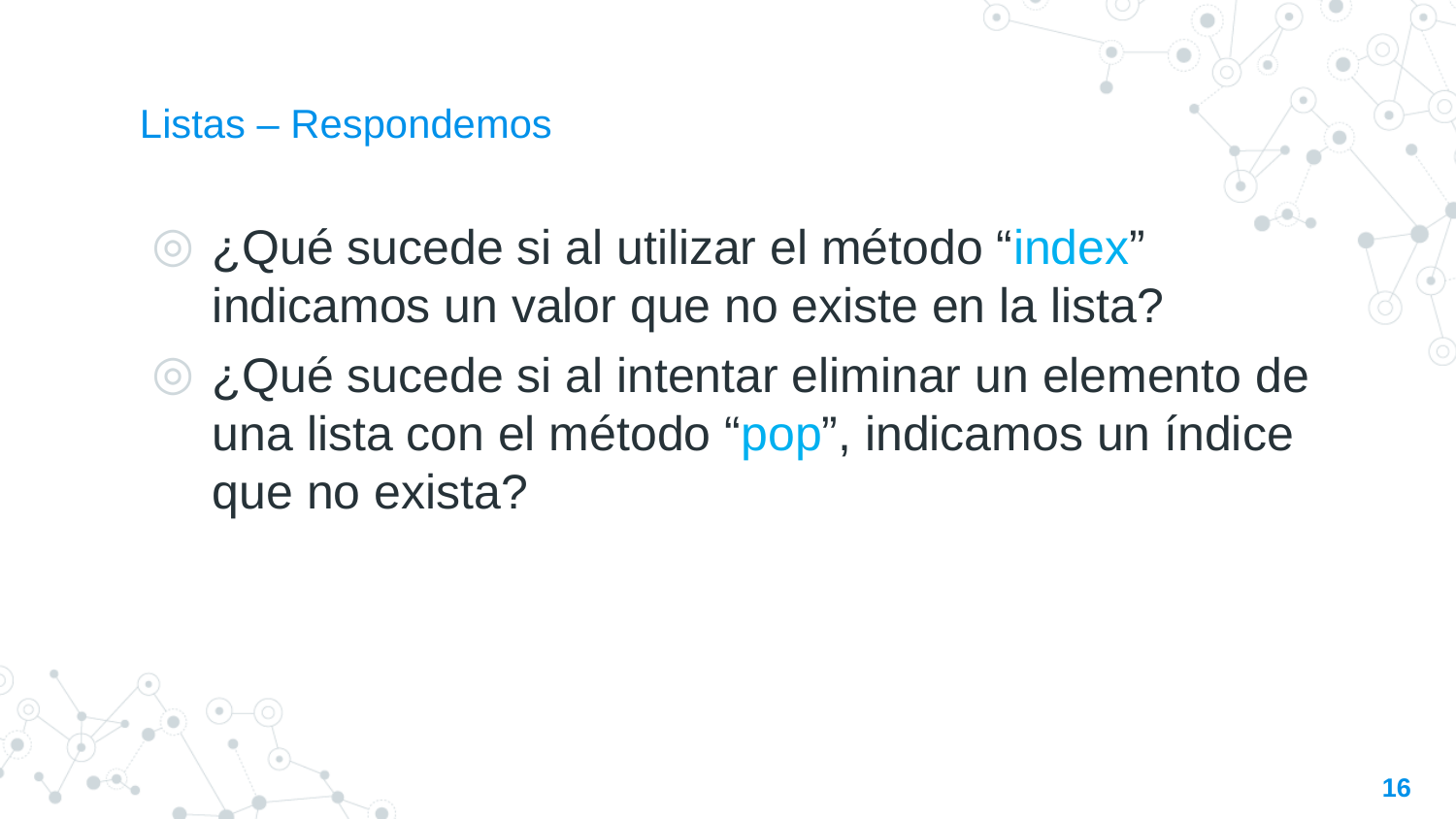

# Listas – Respondemos
¿Qué sucede si al utilizar el método “index” indicamos un valor que no existe en la lista?
¿Qué sucede si al intentar eliminar un elemento de una lista con el método “pop”, indicamos un índice que no exista?

16